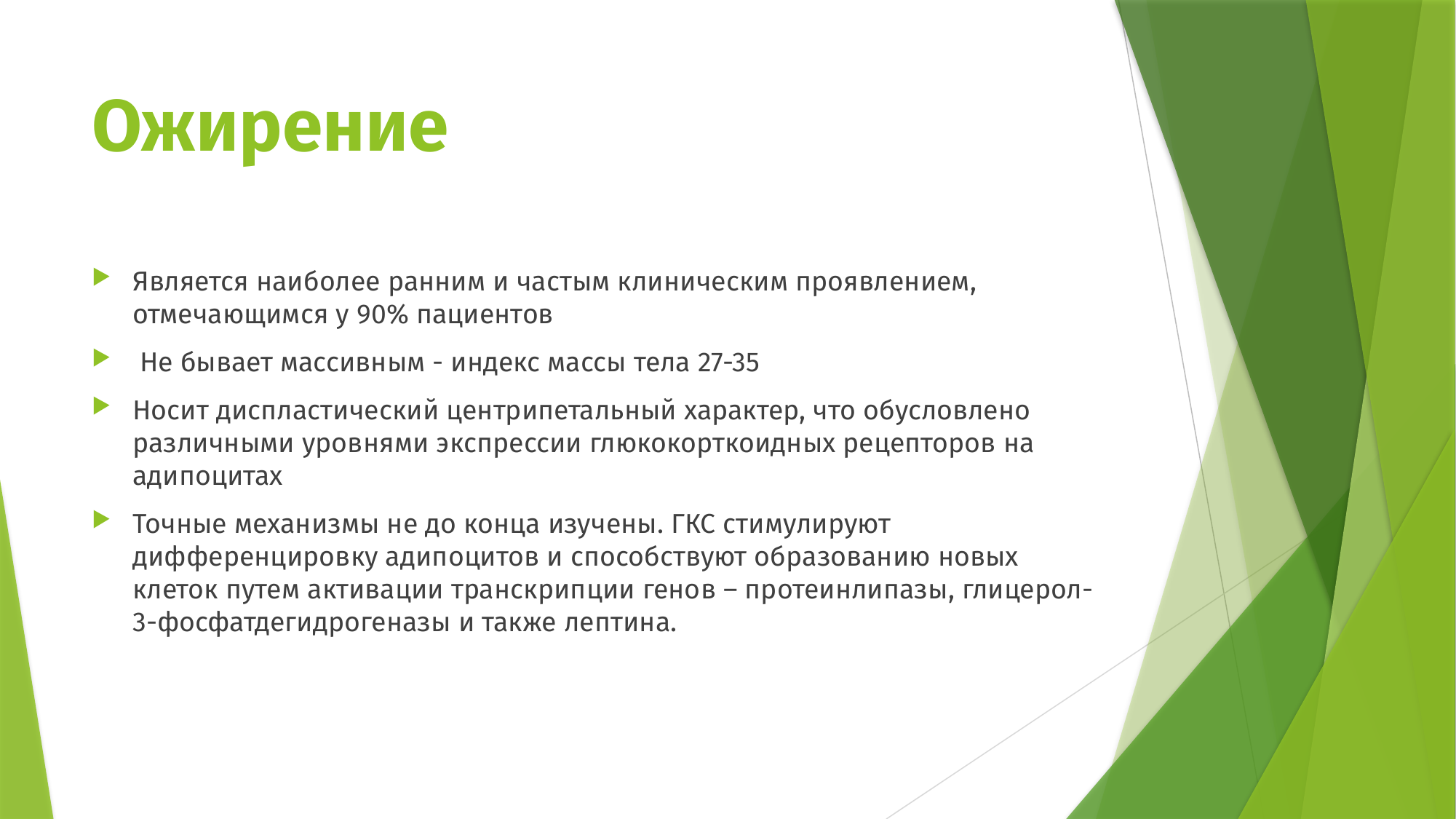

# Ожирение
Является наиболее ранним и частым клиническим проявлением, отмечающимся у 90% пациентов
 Не бывает массивным - индекс массы тела 27-35
Носит диспластический центрипетальный характер, что обусловлено различными уровнями экспрессии глюкокорткоидных рецепторов на адипоцитах
Точные механизмы не до конца изучены. ГКС стимулируют дифференцировку адипоцитов и способствуют образованию новых клеток путем активации транскрипции генов – протеинлипазы, глицерол-3-фосфатдегидрогеназы и также лептина.